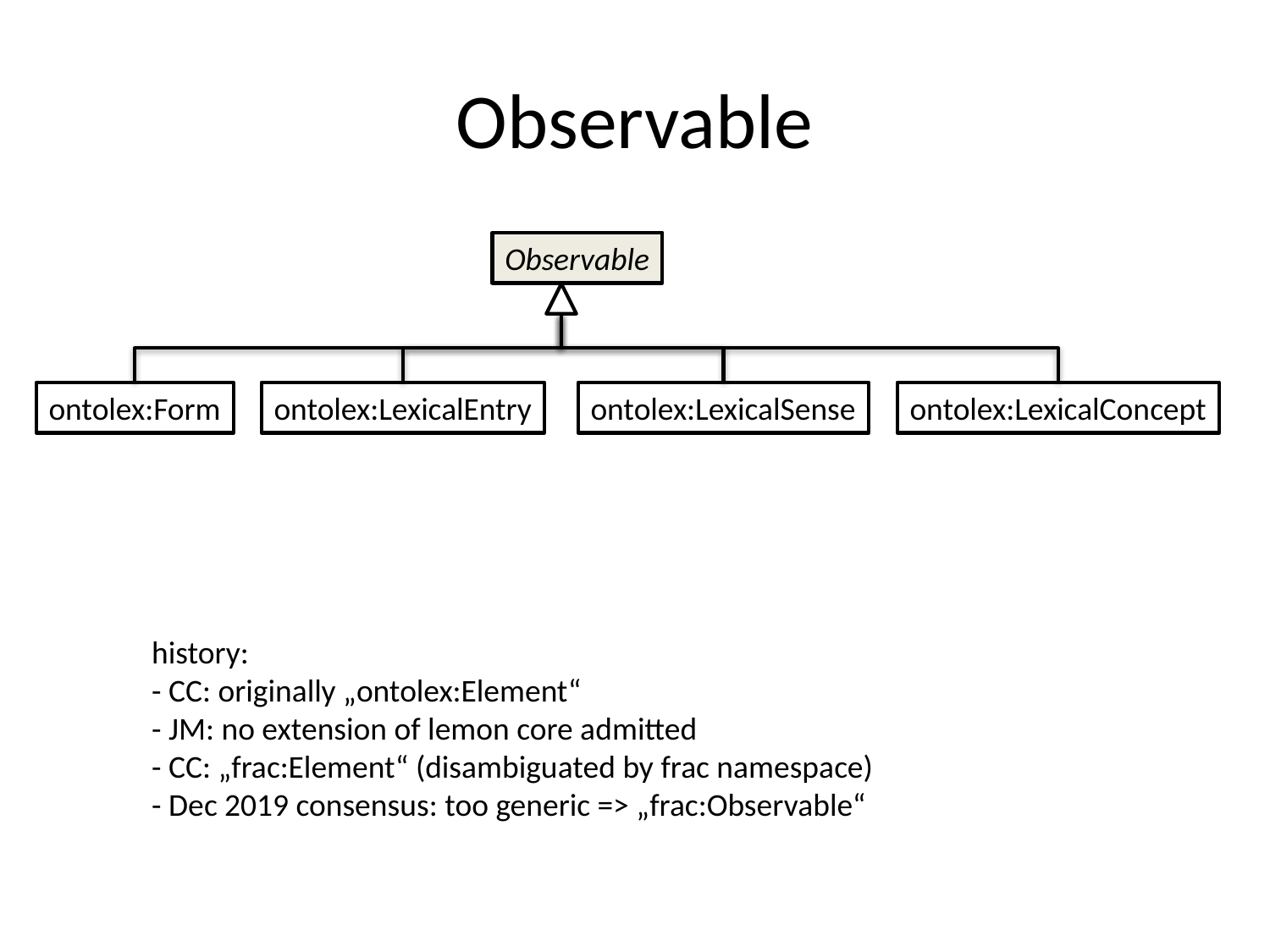

# Observable
Observable

ontolex:Form
ontolex:LexicalConcept
ontolex:LexicalEntry
ontolex:LexicalSense
history:
- CC: originally „ontolex:Element“
- JM: no extension of lemon core admitted
- CC: „frac:Element“ (disambiguated by frac namespace)
- Dec 2019 consensus: too generic => „frac:Observable“